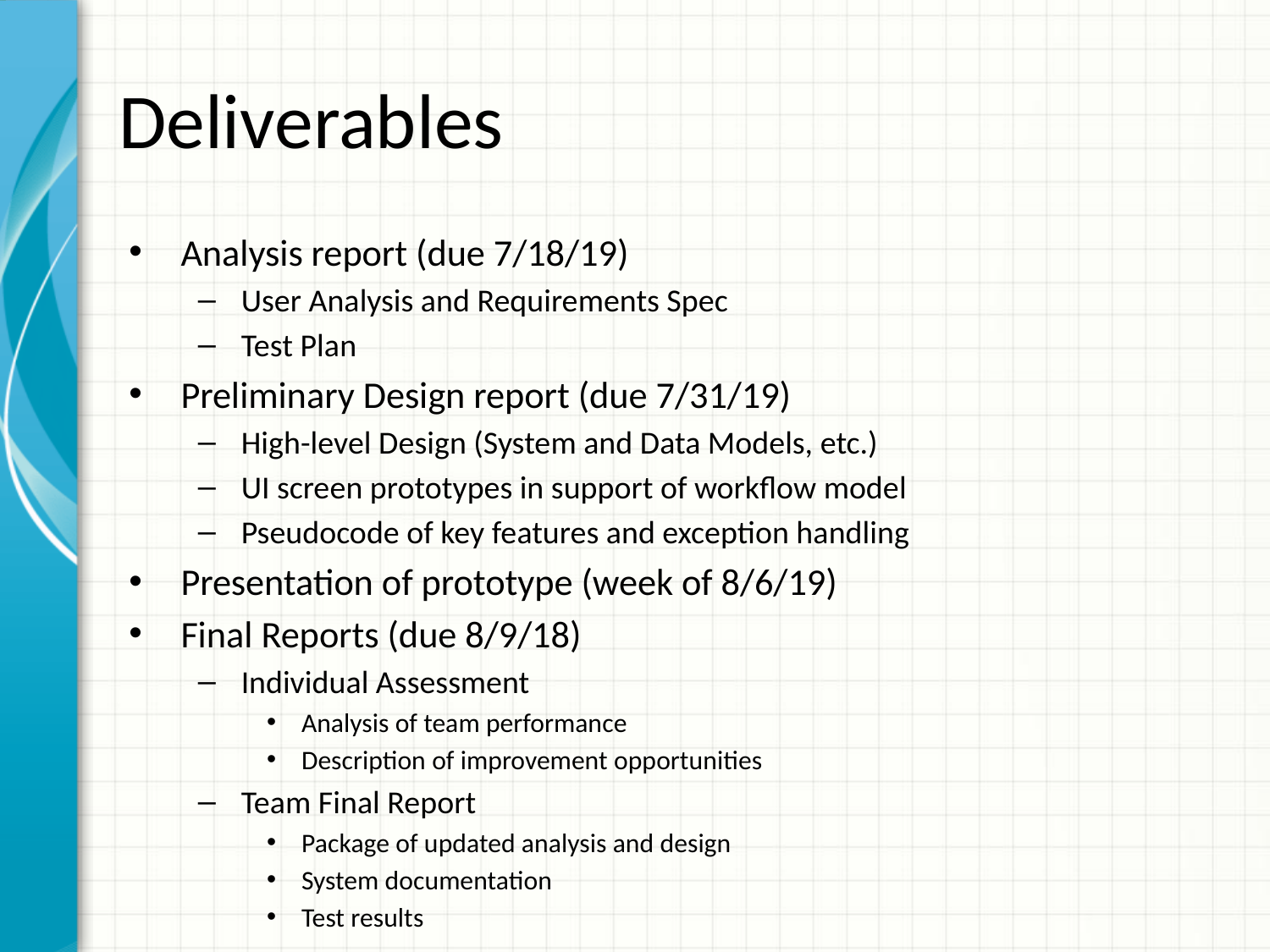

# Deliverables
Analysis report (due 7/18/19)
User Analysis and Requirements Spec
Test Plan
Preliminary Design report (due 7/31/19)
High-level Design (System and Data Models, etc.)
UI screen prototypes in support of workflow model
Pseudocode of key features and exception handling
Presentation of prototype (week of 8/6/19)
Final Reports (due 8/9/18)
Individual Assessment
Analysis of team performance
Description of improvement opportunities
Team Final Report
Package of updated analysis and design
System documentation
Test results